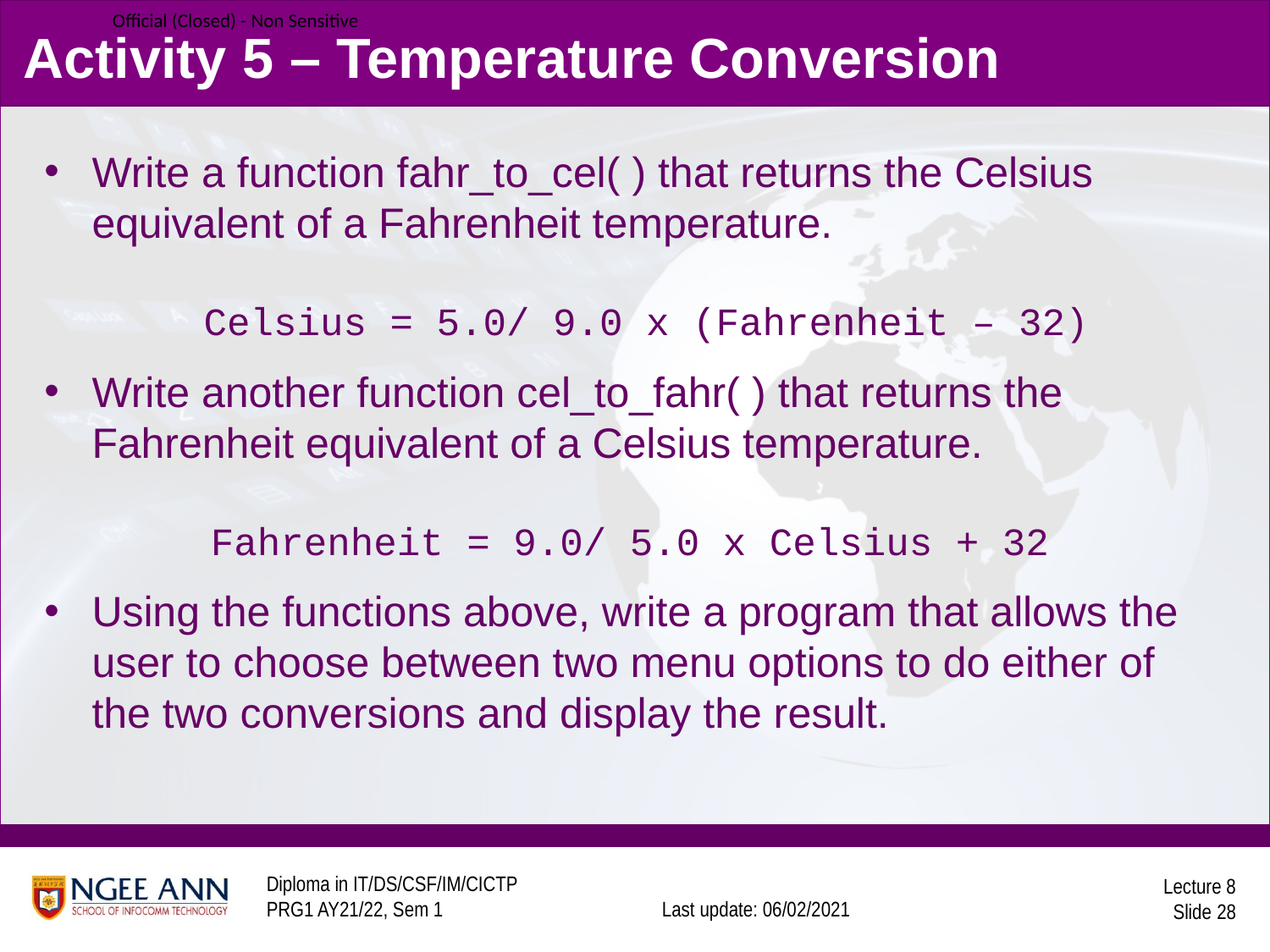

# Activity 5 – Temperature Conversion
Write a function fahr_to_cel( ) that returns the Celsius equivalent of a Fahrenheit temperature.

	Celsius = 5.0/ 9.0 x (Fahrenheit – 32)

Write another function cel_to_fahr( ) that returns the Fahrenheit equivalent of a Celsius temperature.

	Fahrenheit = 9.0/ 5.0 x Celsius + 32

Using the functions above, write a program that allows the user to choose between two menu options to do either of the two conversions and display the result.